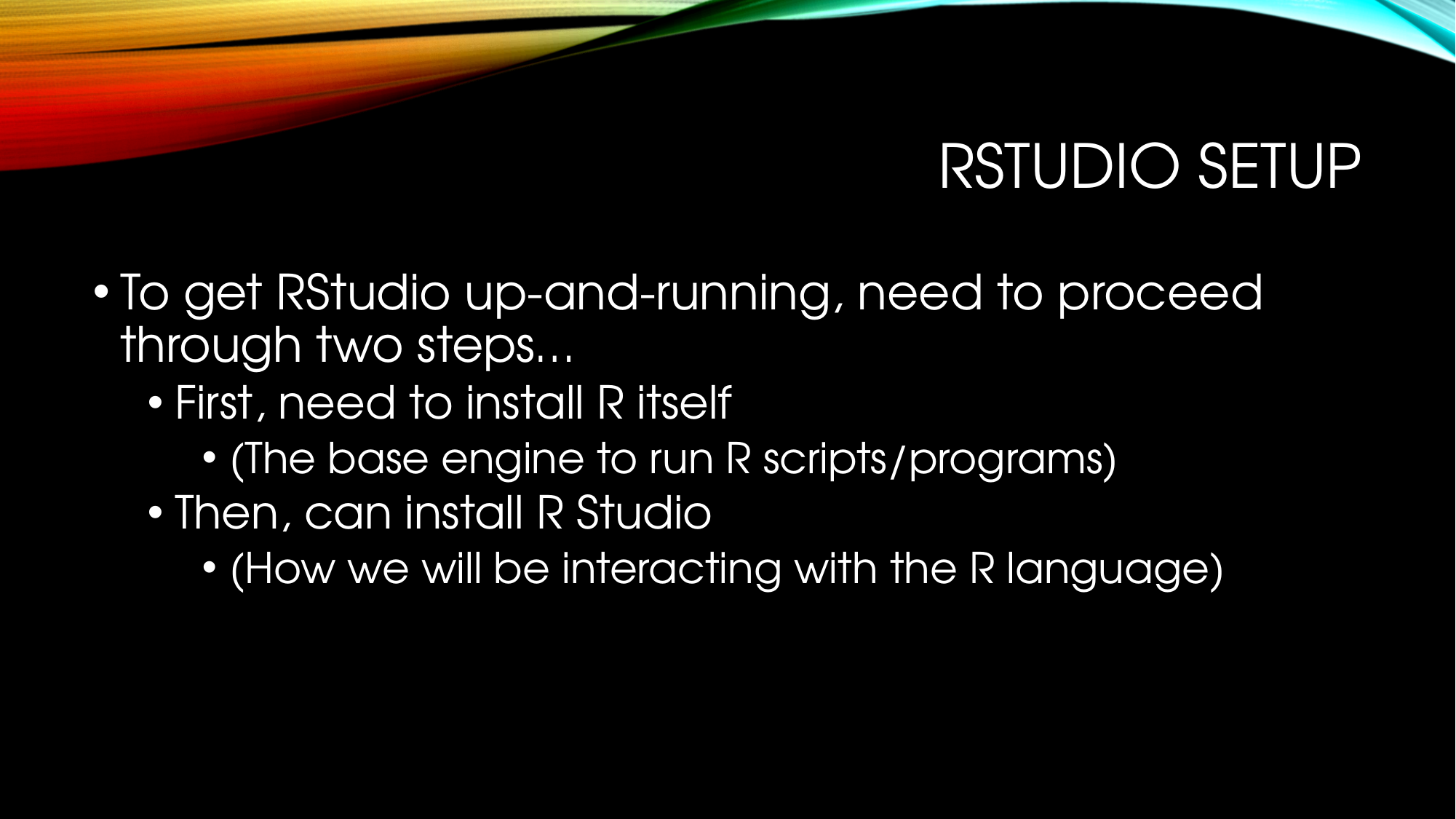

# Rstudio Setup
To get RStudio up-and-running, need to proceed through two steps…
First, need to install R itself
(The base engine to run R scripts/programs)
Then, can install R Studio
(How we will be interacting with the R language)